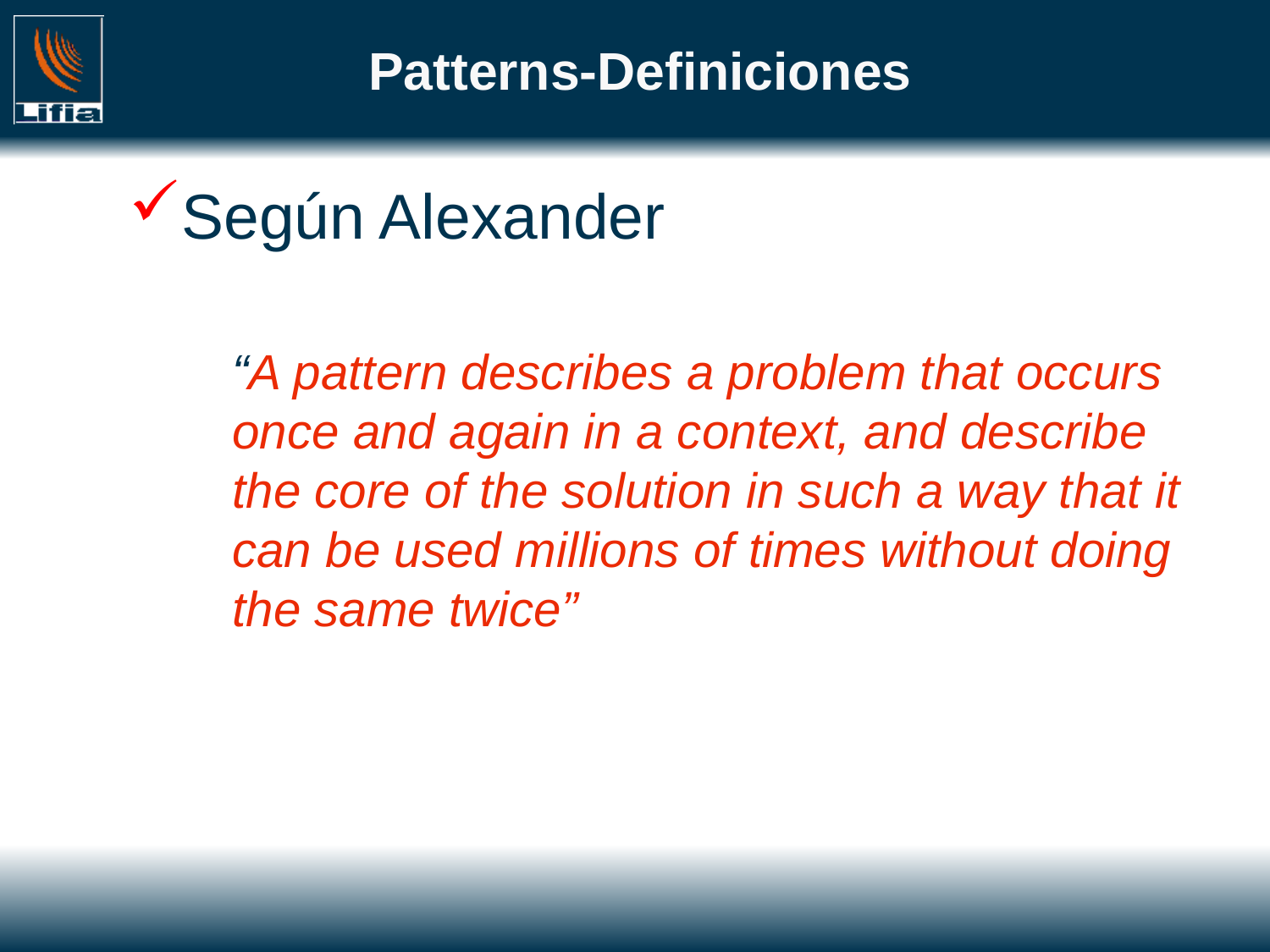

# Patterns-Definiciones
Según Alexander

	“A pattern describes a problem that occurs once and again in a context, and describe the core of the solution in such a way that it can be used millions of times without doing the same twice”